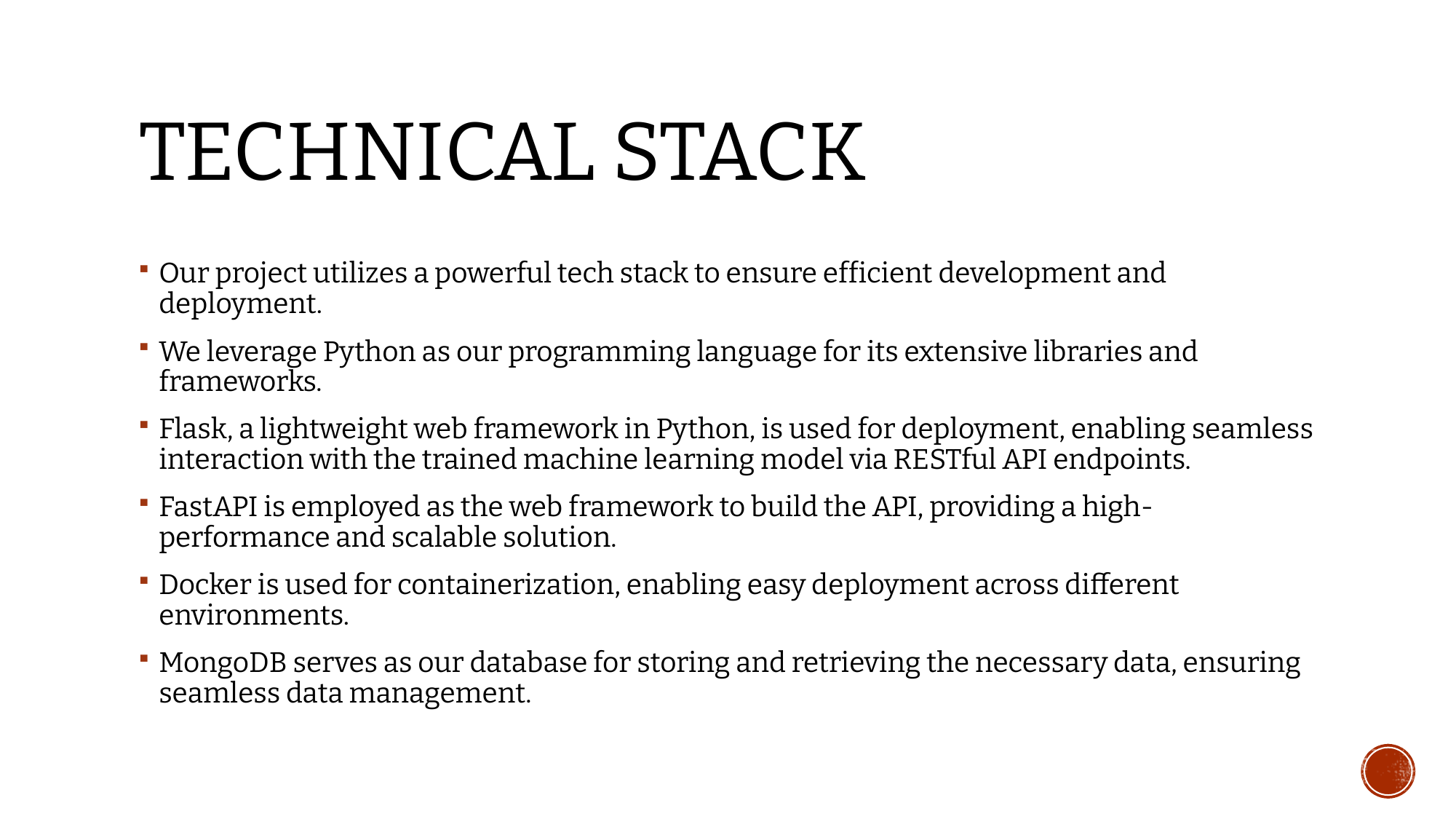

# Technical Stack
Our project utilizes a powerful tech stack to ensure efficient development and deployment.
We leverage Python as our programming language for its extensive libraries and frameworks.
Flask, a lightweight web framework in Python, is used for deployment, enabling seamless interaction with the trained machine learning model via RESTful API endpoints.
FastAPI is employed as the web framework to build the API, providing a high-performance and scalable solution.
Docker is used for containerization, enabling easy deployment across different environments.
MongoDB serves as our database for storing and retrieving the necessary data, ensuring seamless data management.